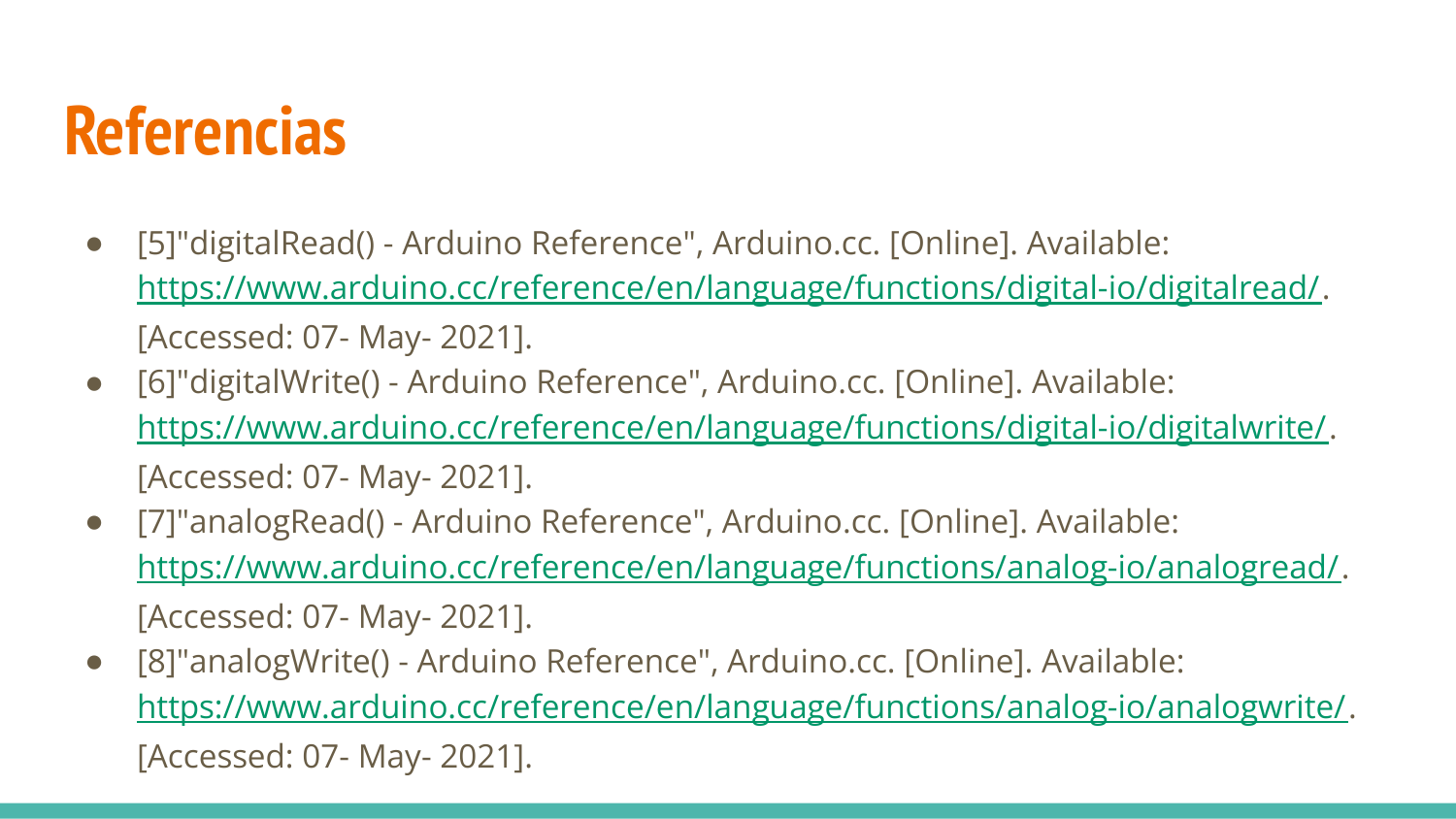

# Referencias
[5]"digitalRead() - Arduino Reference", Arduino.cc. [Online]. Available: https://www.arduino.cc/reference/en/language/functions/digital-io/digitalread/. [Accessed: 07- May- 2021].
[6]"digitalWrite() - Arduino Reference", Arduino.cc. [Online]. Available: https://www.arduino.cc/reference/en/language/functions/digital-io/digitalwrite/. [Accessed: 07- May- 2021].
[7]"analogRead() - Arduino Reference", Arduino.cc. [Online]. Available: https://www.arduino.cc/reference/en/language/functions/analog-io/analogread/. [Accessed: 07- May- 2021].
[8]"analogWrite() - Arduino Reference", Arduino.cc. [Online]. Available: https://www.arduino.cc/reference/en/language/functions/analog-io/analogwrite/. [Accessed: 07- May- 2021].